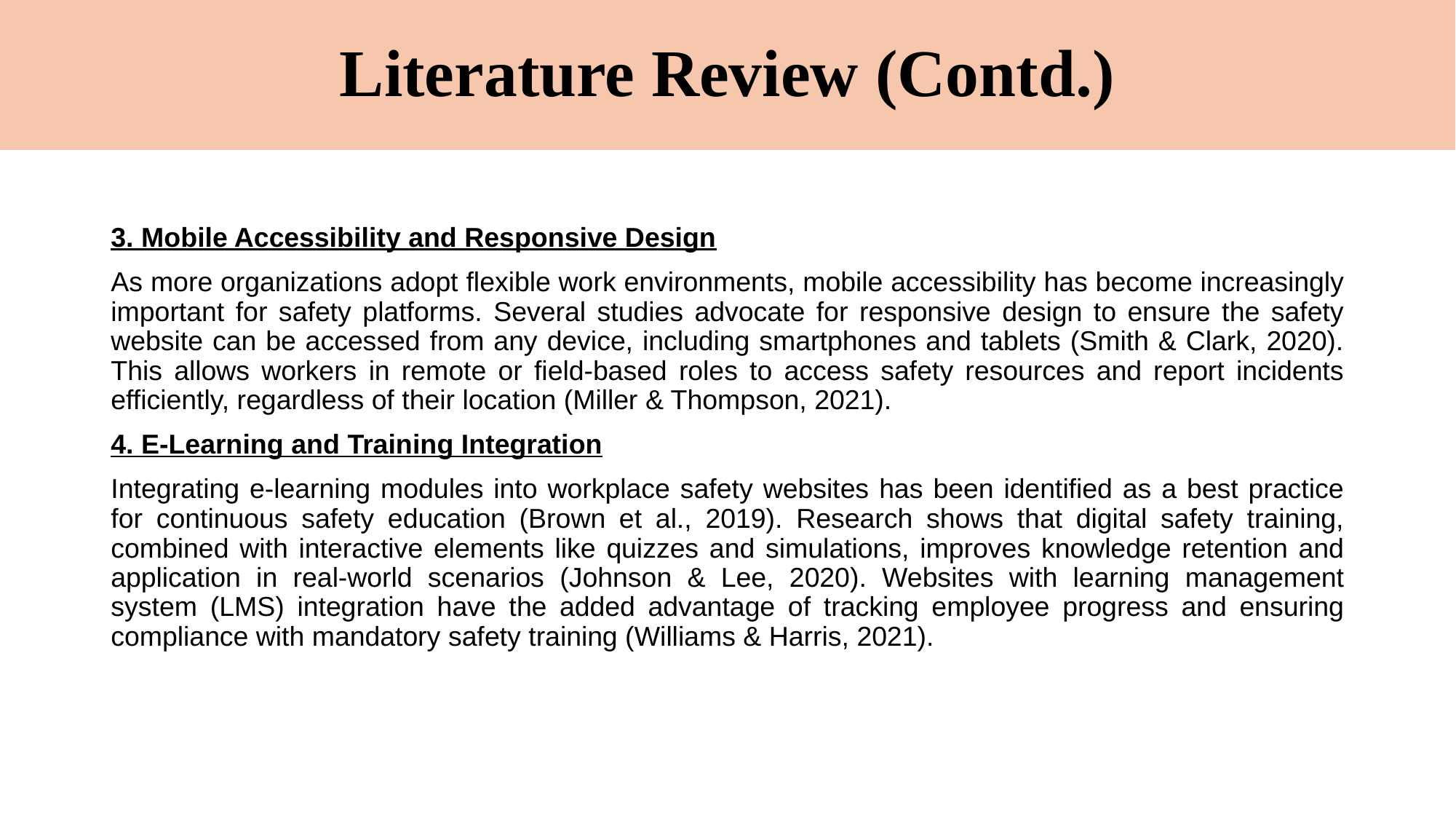

# Literature Review (Contd.)
3. Mobile Accessibility and Responsive Design
As more organizations adopt flexible work environments, mobile accessibility has become increasingly important for safety platforms. Several studies advocate for responsive design to ensure the safety website can be accessed from any device, including smartphones and tablets (Smith & Clark, 2020). This allows workers in remote or field-based roles to access safety resources and report incidents efficiently, regardless of their location (Miller & Thompson, 2021).
4. E-Learning and Training Integration
Integrating e-learning modules into workplace safety websites has been identified as a best practice for continuous safety education (Brown et al., 2019). Research shows that digital safety training, combined with interactive elements like quizzes and simulations, improves knowledge retention and application in real-world scenarios (Johnson & Lee, 2020). Websites with learning management system (LMS) integration have the added advantage of tracking employee progress and ensuring compliance with mandatory safety training (Williams & Harris, 2021).